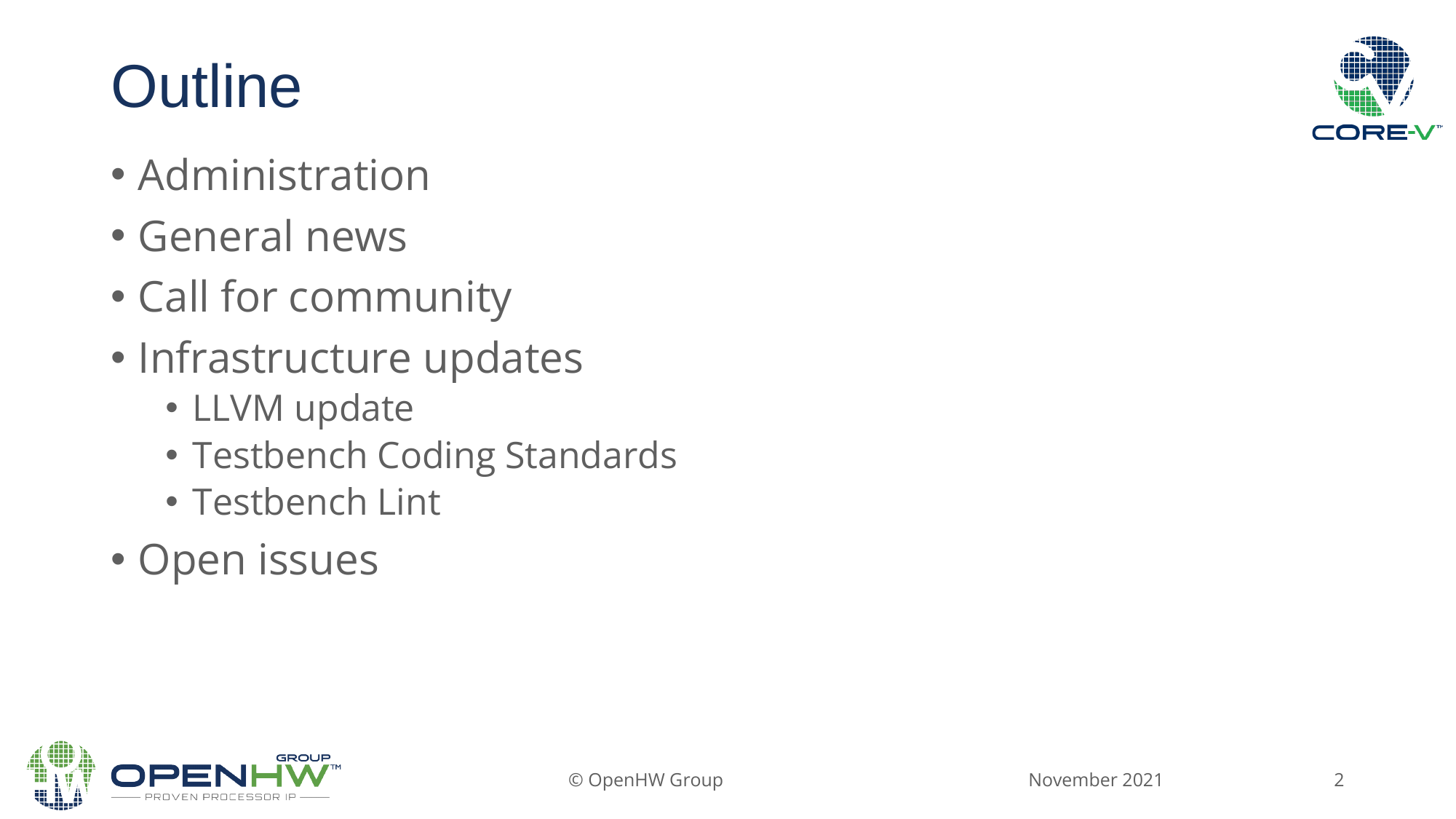

# Outline
Administration
General news
Call for community
Infrastructure updates
LLVM update
Testbench Coding Standards
Testbench Lint
Open issues

November 2021
© OpenHW Group
2